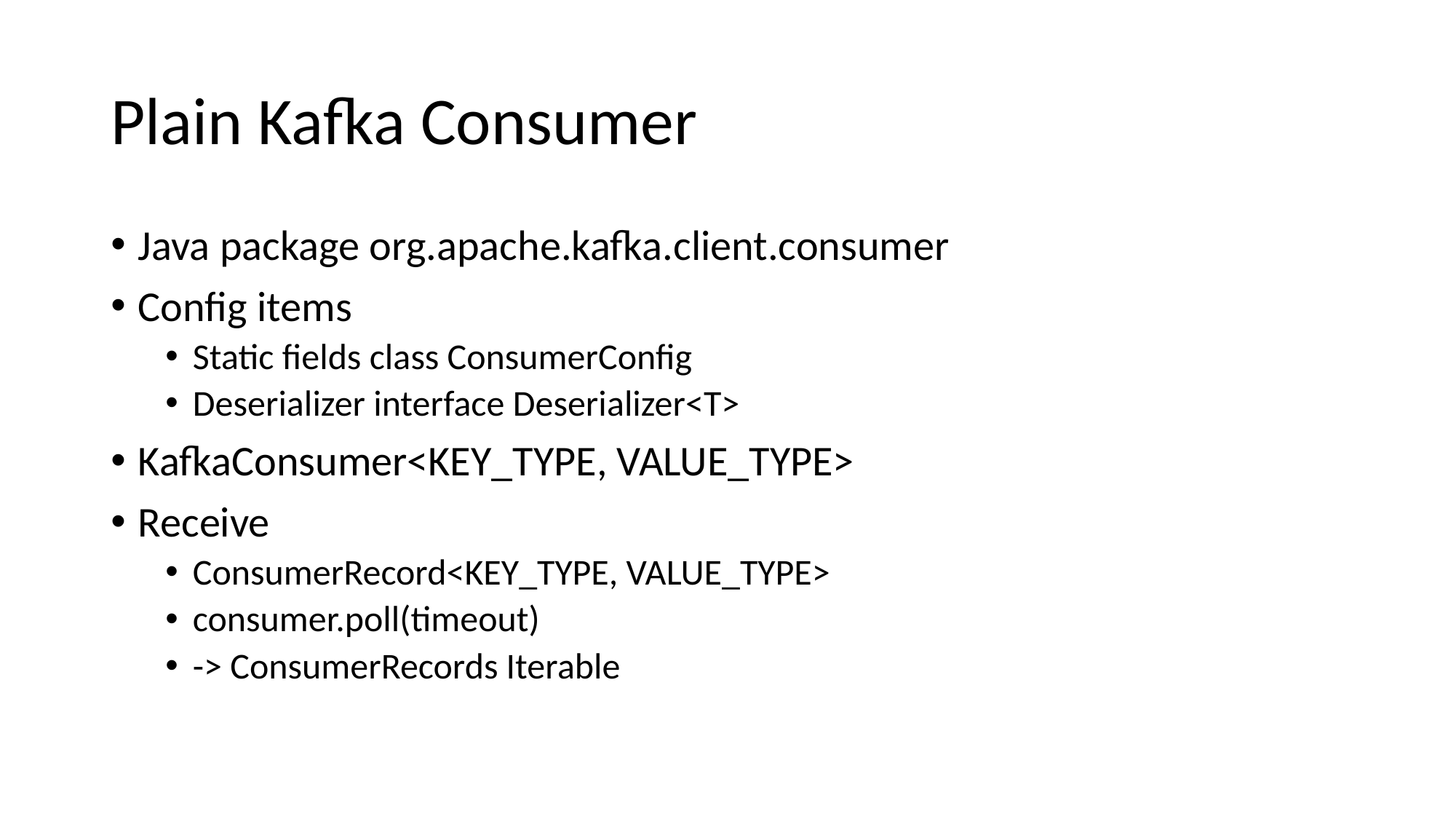

# Plain Kafka Consumer
Java package org.apache.kafka.client.consumer
Config items
Static fields class ConsumerConfig
Deserializer interface Deserializer<T>
KafkaConsumer<KEY_TYPE, VALUE_TYPE>
Receive
ConsumerRecord<KEY_TYPE, VALUE_TYPE>
consumer.poll(timeout)
-> ConsumerRecords Iterable